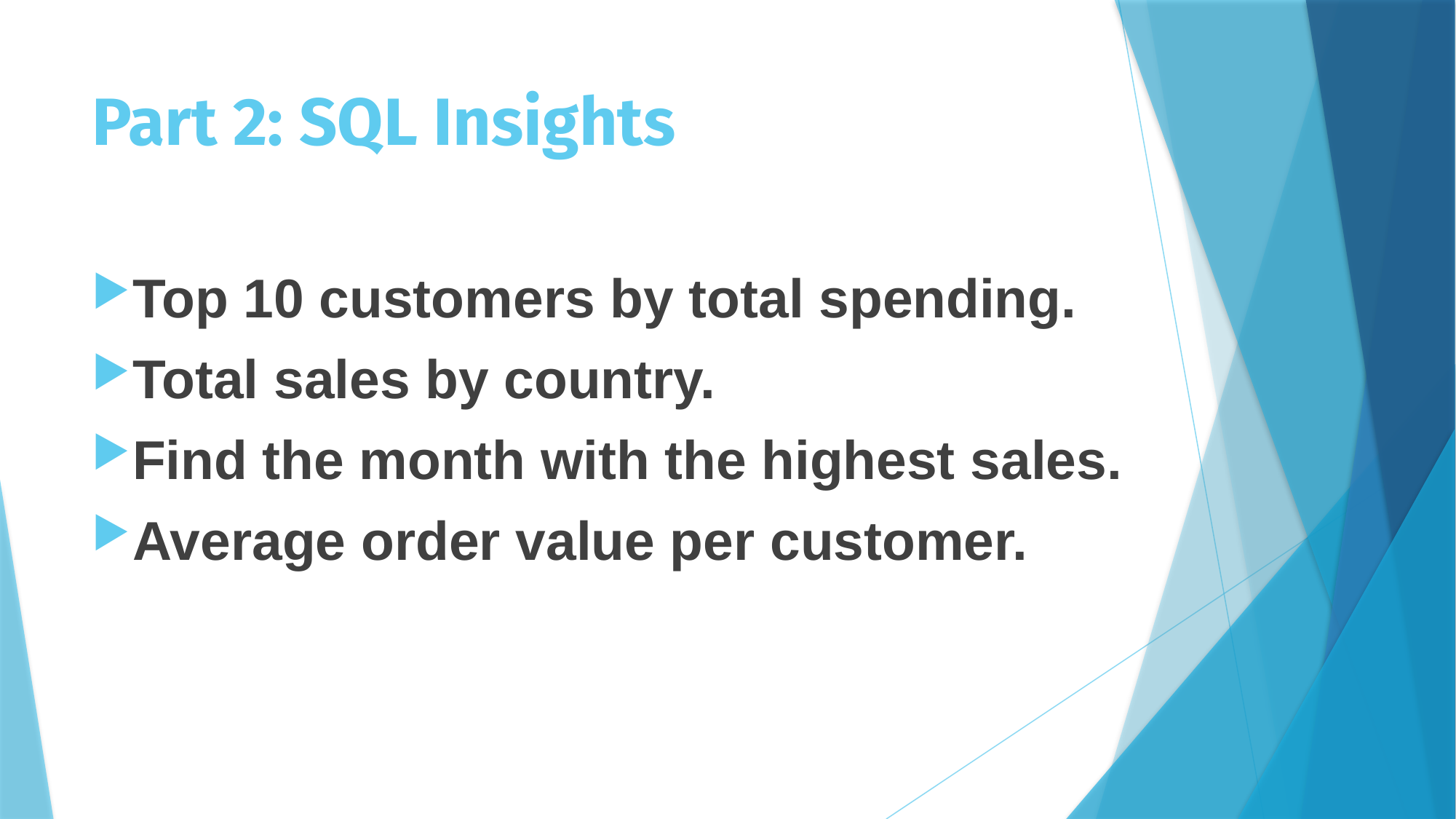

# Part 2: SQL Insights
Top 10 customers by total spending.
Total sales by country.
Find the month with the highest sales.
Average order value per customer.